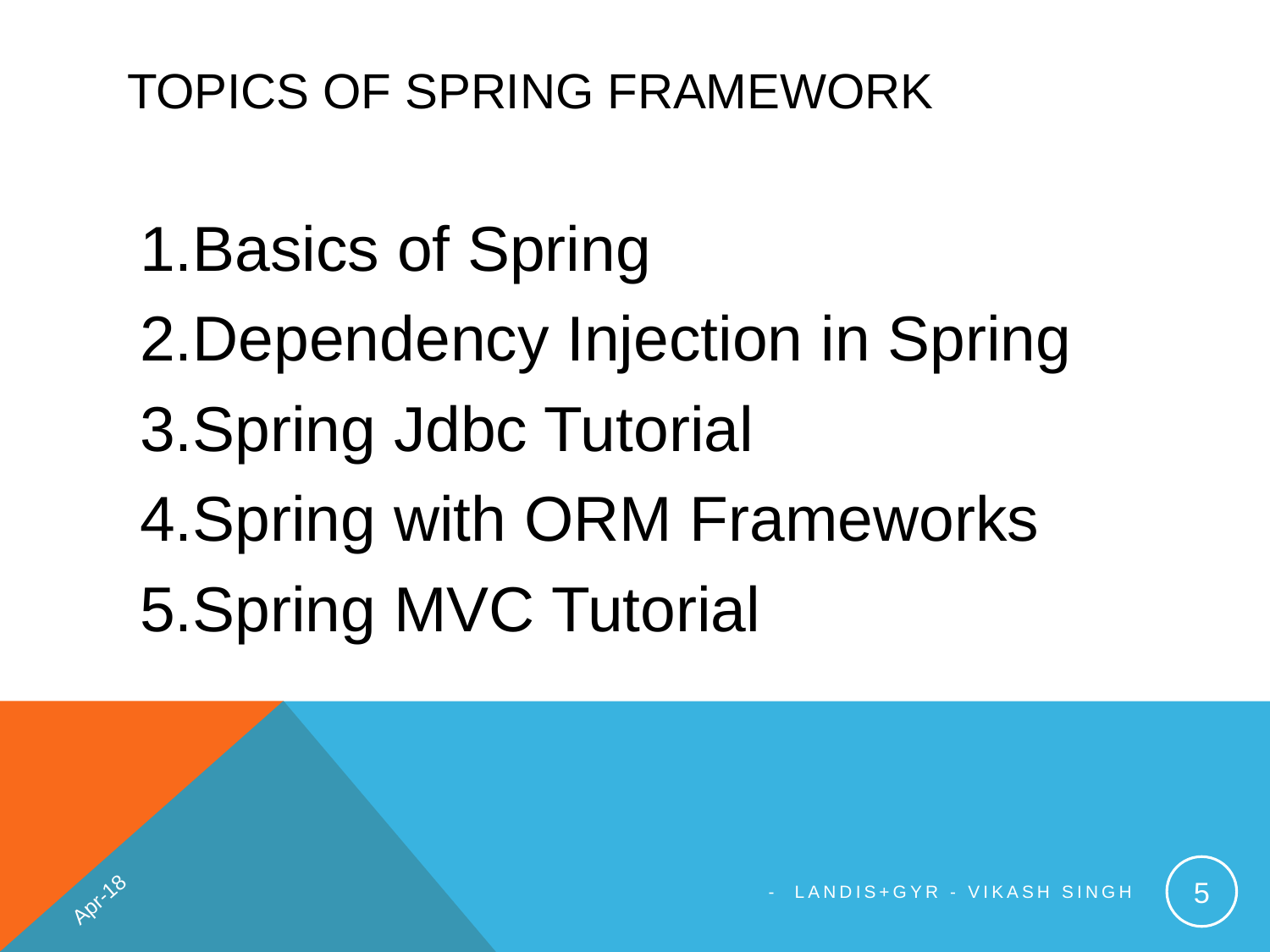

# Topics of Spring Framework
Basics of Spring
Dependency Injection in Spring
Spring Jdbc Tutorial
Spring with ORM Frameworks
Spring MVC Tutorial

Apr-18
5
-  Landis+Gyr - Vikash Singh